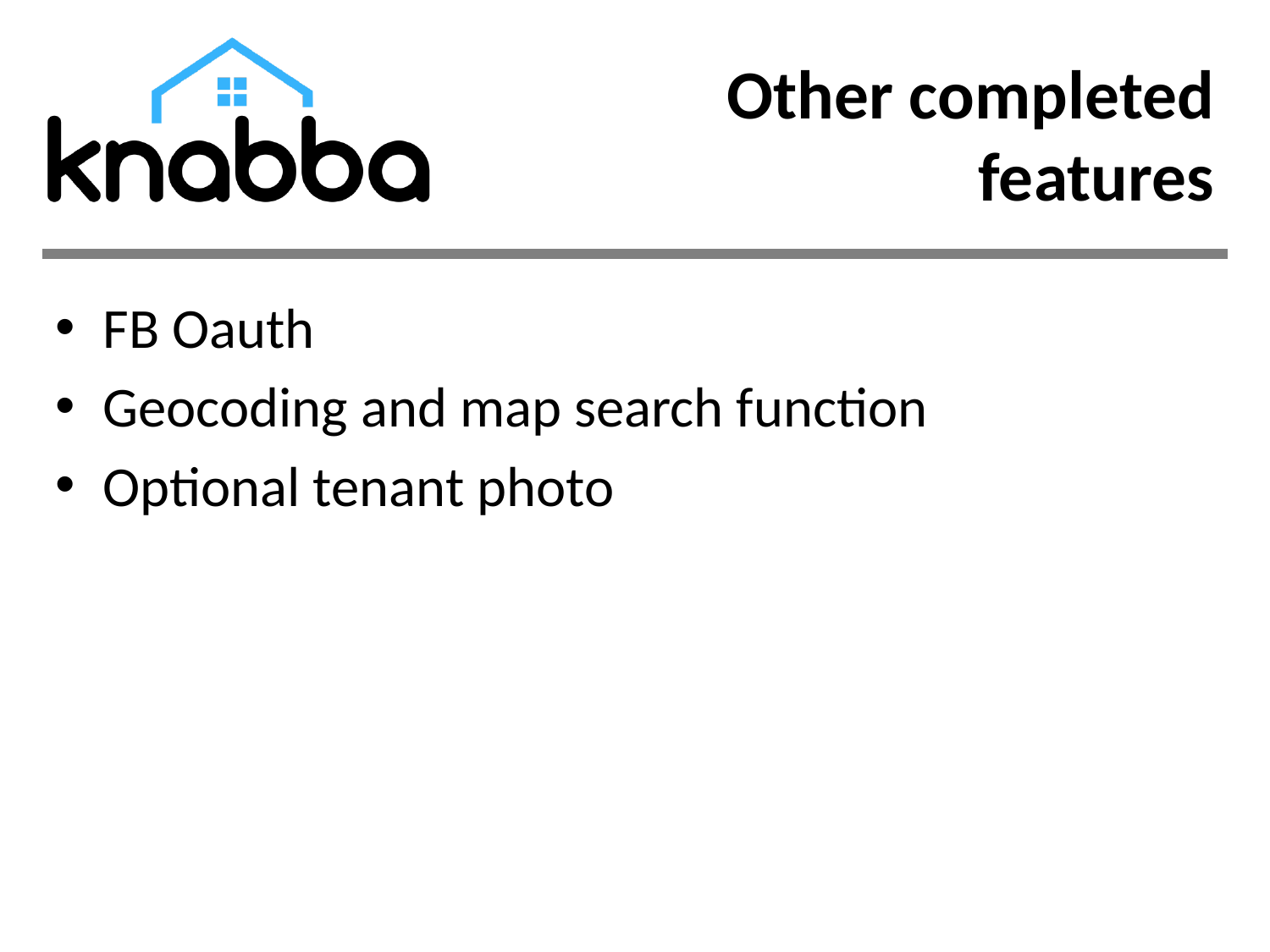

# Other completed features
FB Oauth
Geocoding and map search function
Optional tenant photo